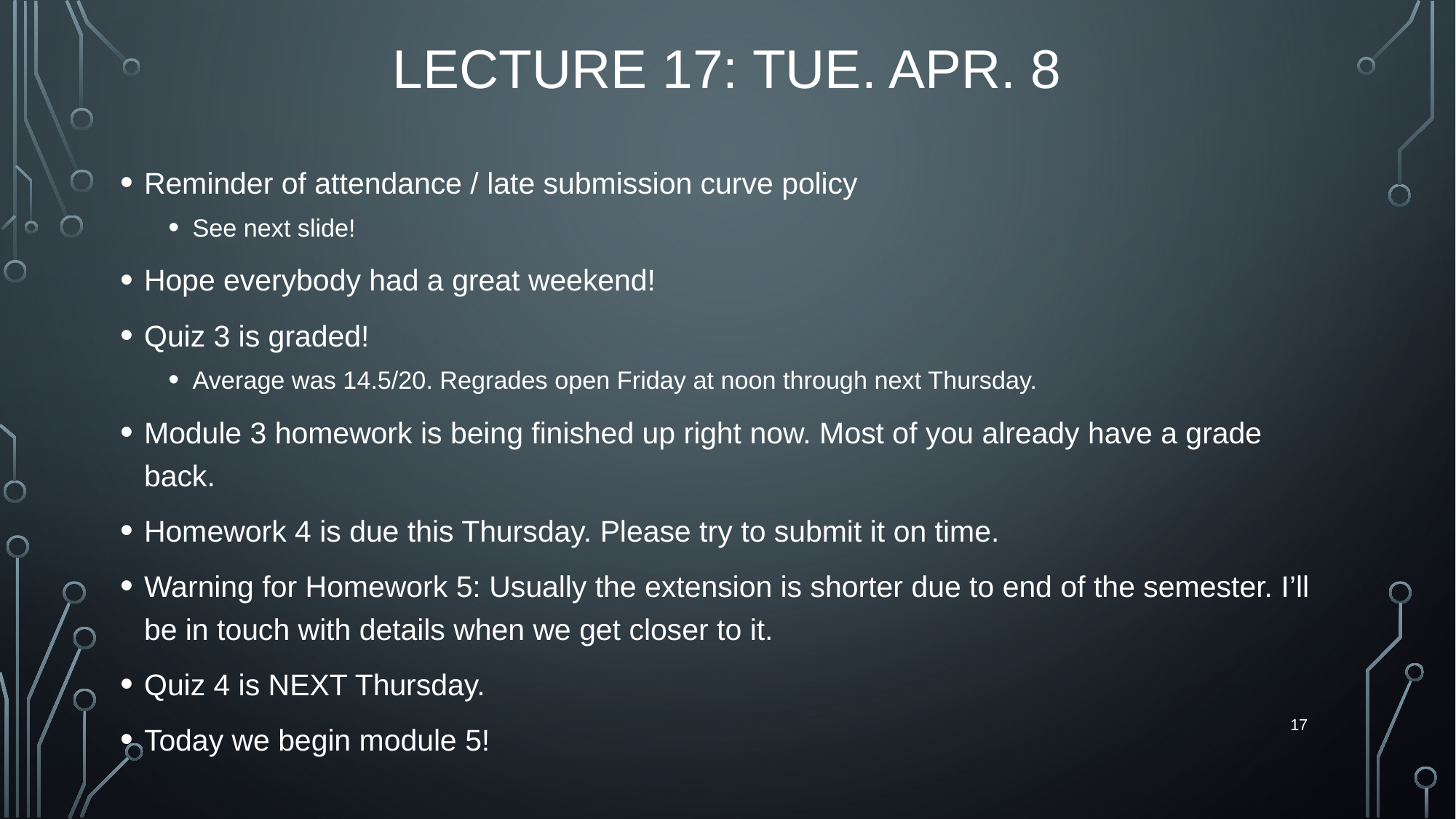

# Lecture 17: Tue. Apr. 8
Reminder of attendance / late submission curve policy
See next slide!
Hope everybody had a great weekend!
Quiz 3 is graded!
Average was 14.5/20. Regrades open Friday at noon through next Thursday.
Module 3 homework is being finished up right now. Most of you already have a grade back.
Homework 4 is due this Thursday. Please try to submit it on time.
Warning for Homework 5: Usually the extension is shorter due to end of the semester. I’ll be in touch with details when we get closer to it.
Quiz 4 is NEXT Thursday.
Today we begin module 5!

17